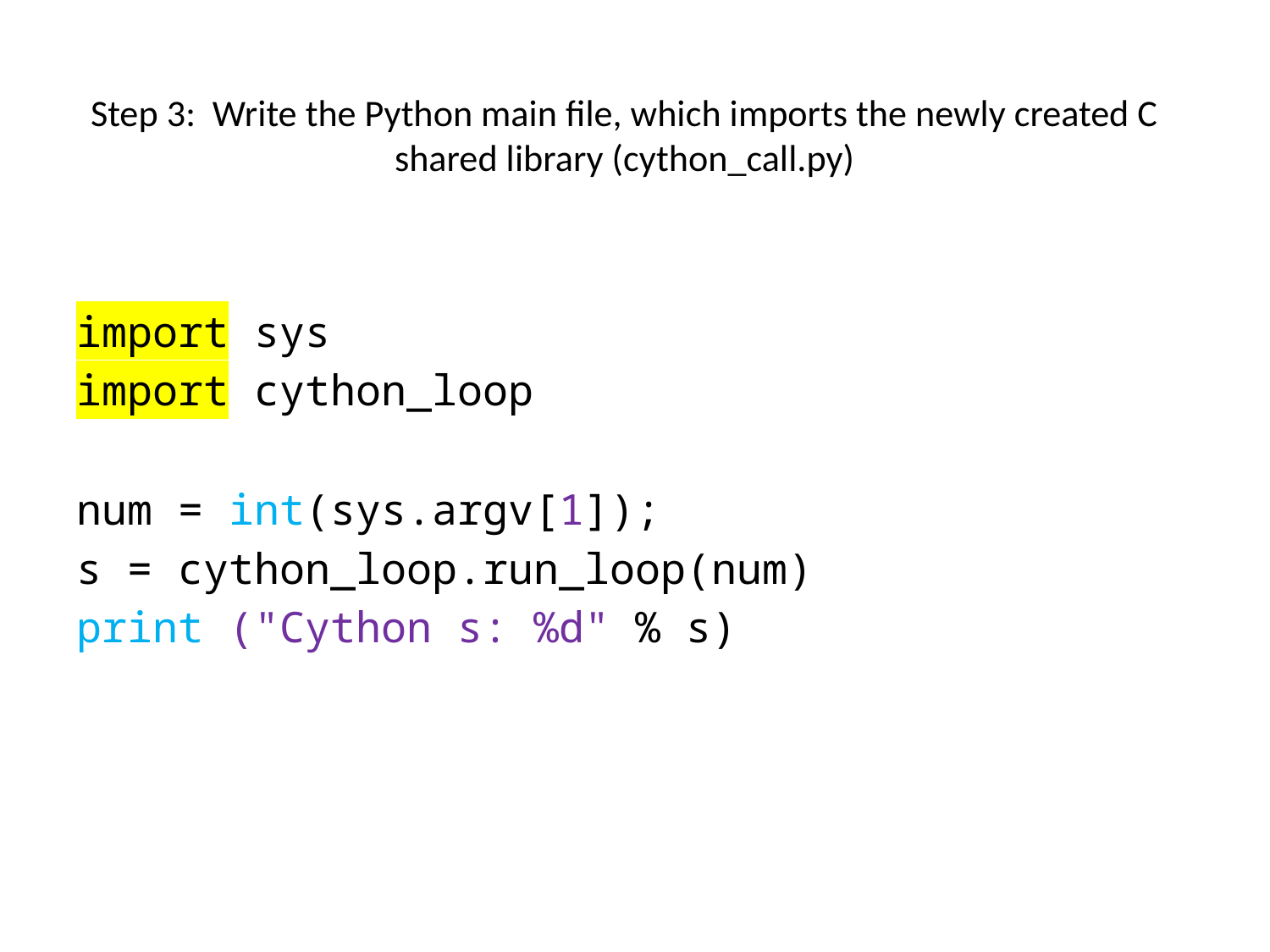

# Step 3:  Write the Python main file, which imports the newly created C shared library (cython_call.py)

import sys
import cython_loop

num = int(sys.argv[1]);
s = cython_loop.run_loop(num)
print ("Cython s: %d" % s)